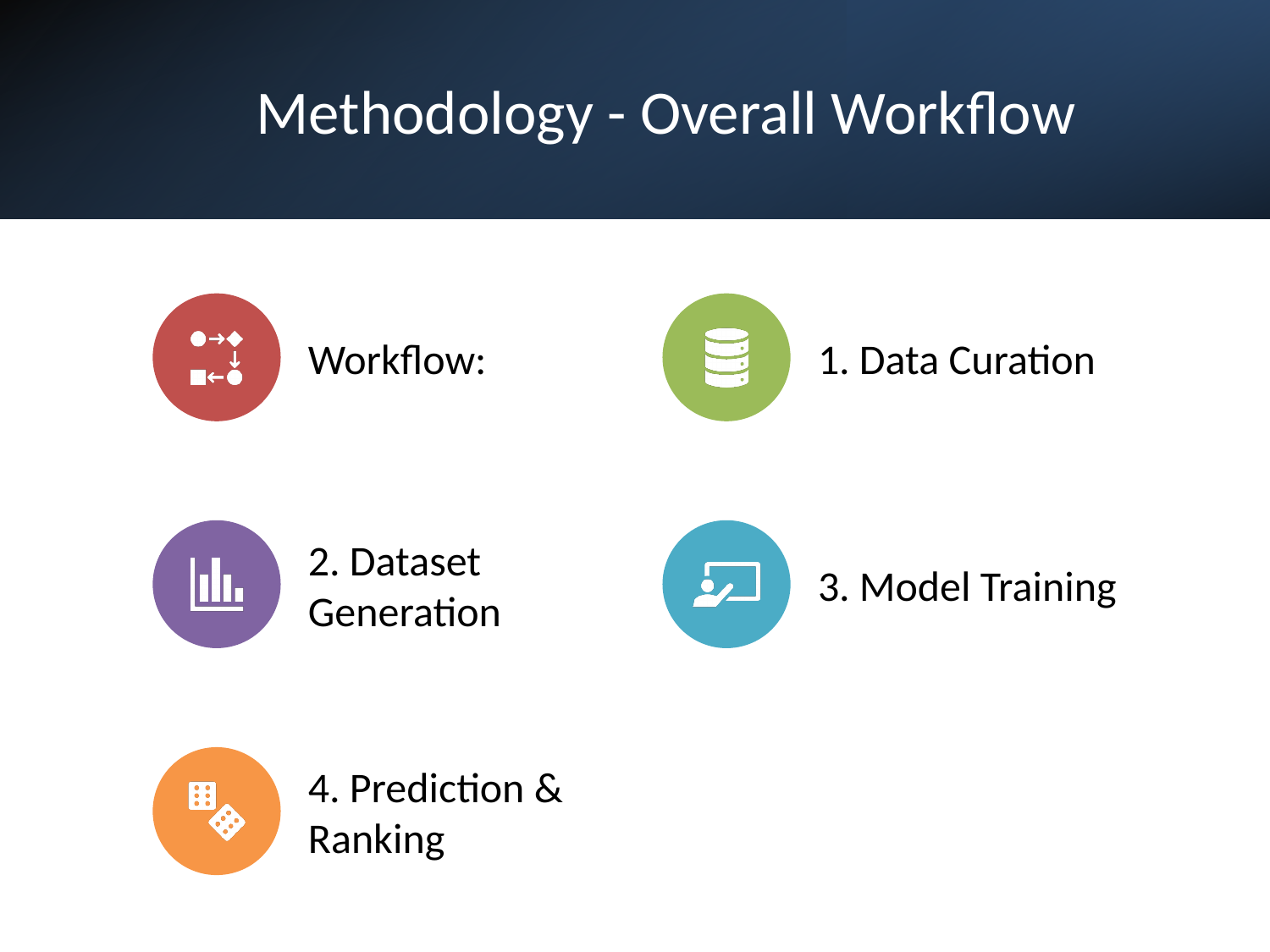

# Methodology - Overall Workflow
Workflow:
1. Data Curation
2. Dataset Generation
3. Model Training
4. Prediction & Ranking